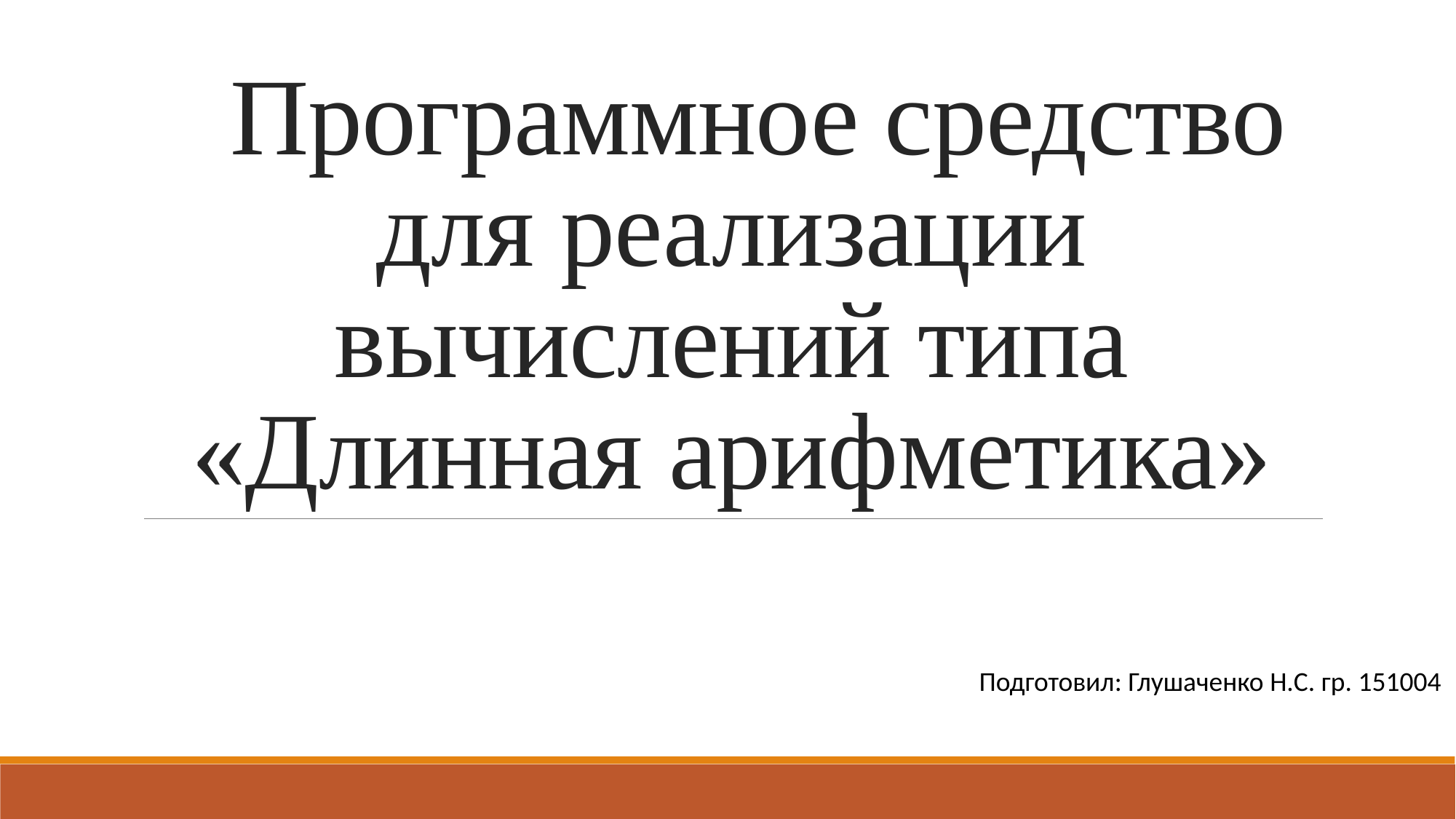

# Программное средство для реализации вычислений типа «Длинная арифметика»
Подготовил: Глушаченко Н.С. гр. 151004